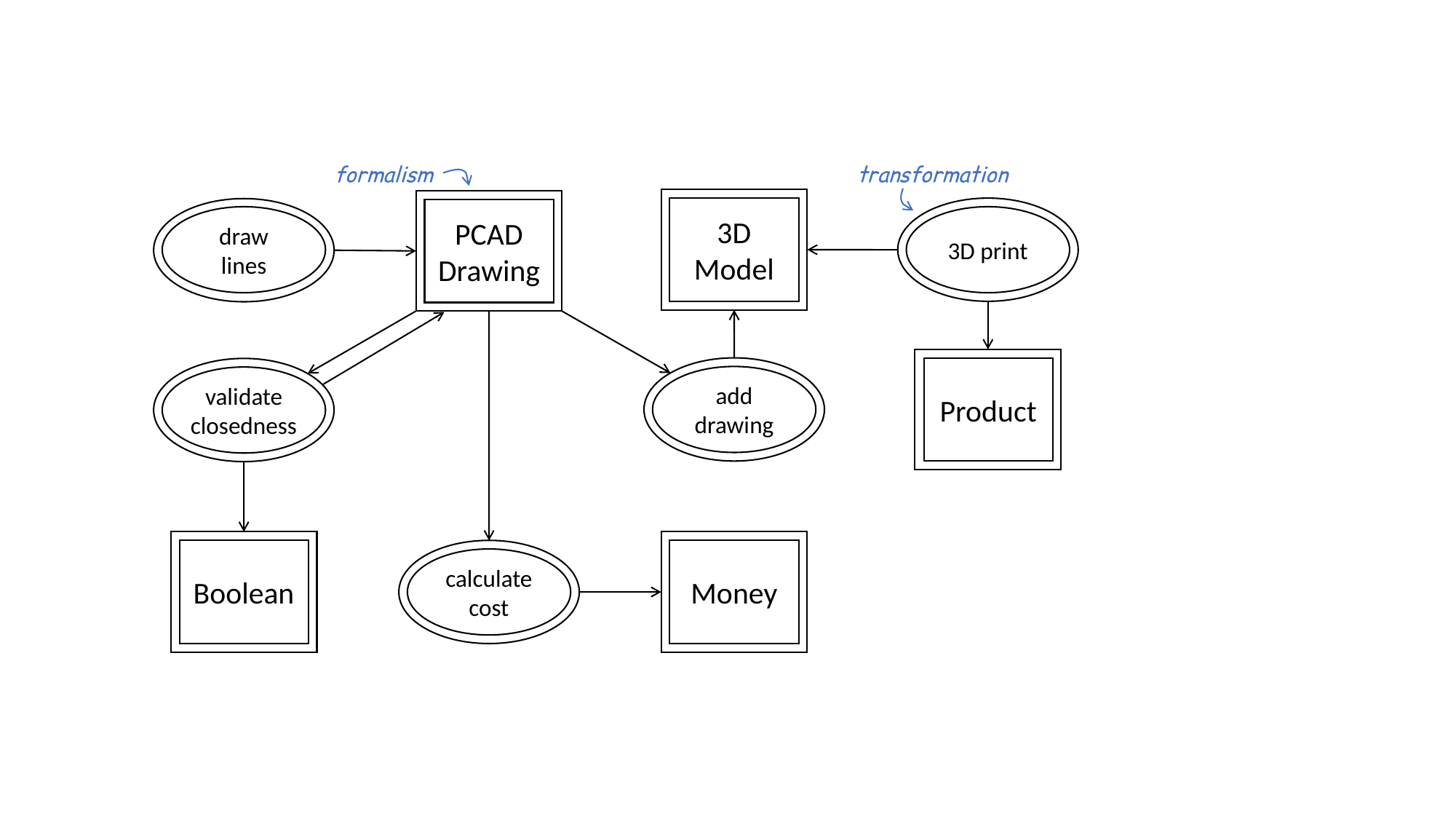

formalism
transformation

3D
Model

PCAD
Drawing

3D print

draw
lines

Product

add
drawing

validate
closedness

Boolean

Money

calculate
cost